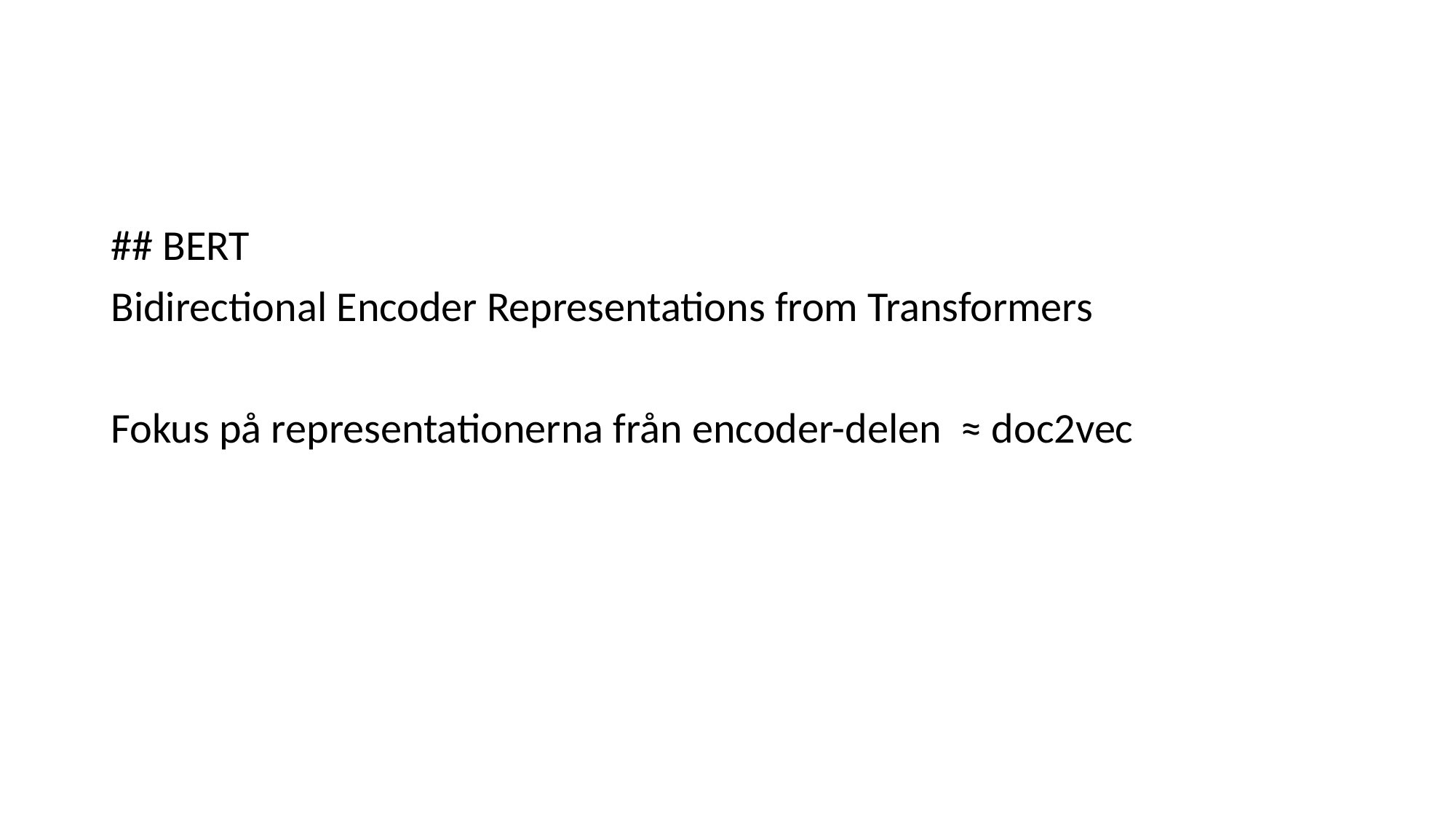

#
## BERT
Bidirectional Encoder Representations from Transformers

Fokus på representationerna från encoder-delen  ≈ doc2vec